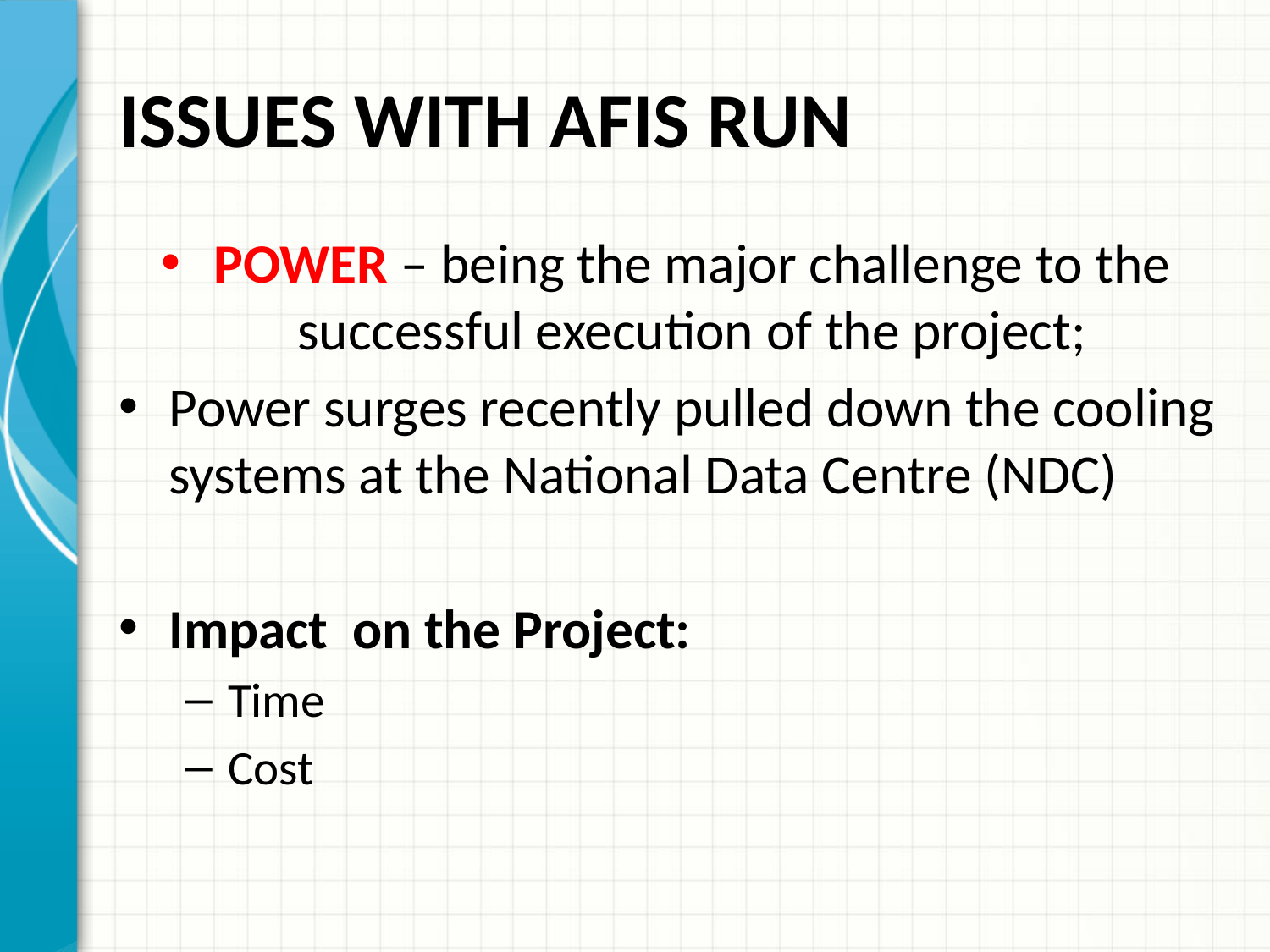

# ISSUES WITH AFIS RUN
POWER – being the major challenge to the successful execution of the project;
Power surges recently pulled down the cooling systems at the National Data Centre (NDC)

Impact  on the Project:
Time
Cost